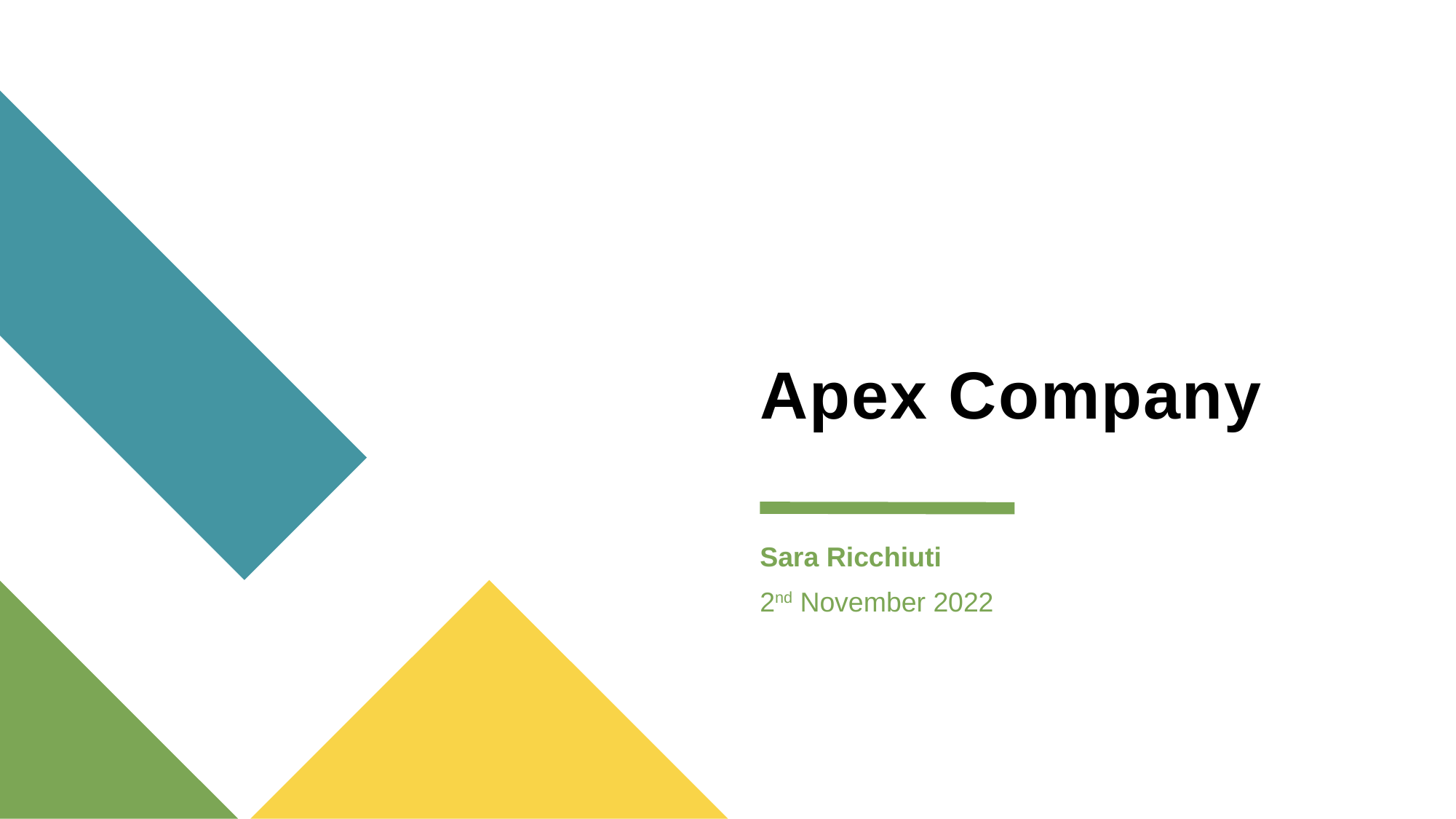

# Apex Company
Sara Ricchiuti
2nd November 2022